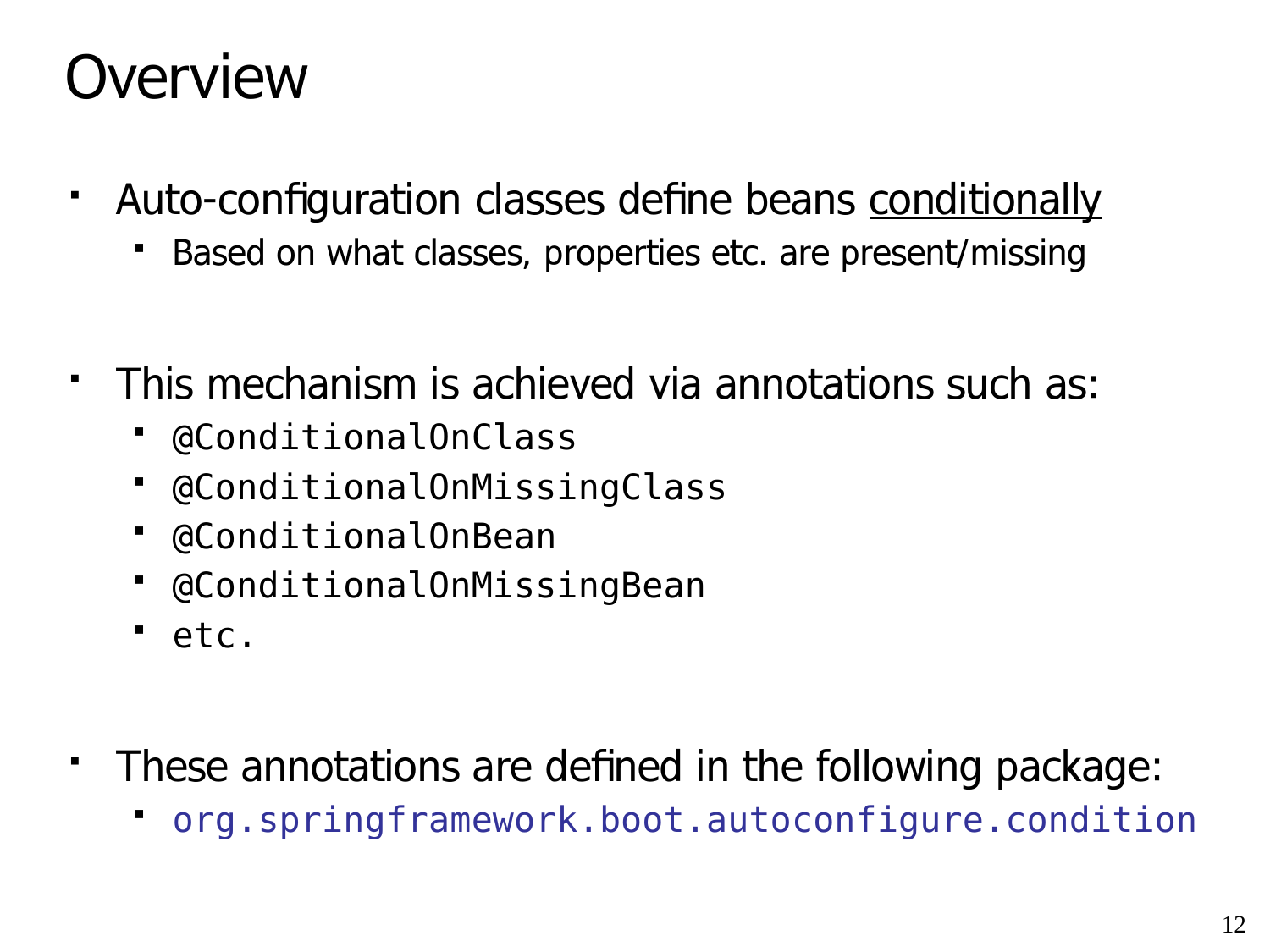

# Overview
Auto-configuration classes define beans conditionally
Based on what classes, properties etc. are present/missing

This mechanism is achieved via annotations such as:
@ConditionalOnClass
@ConditionalOnMissingClass
@ConditionalOnBean
@ConditionalOnMissingBean
etc.

These annotations are defined in the following package:
org.springframework.boot.autoconfigure.condition

12